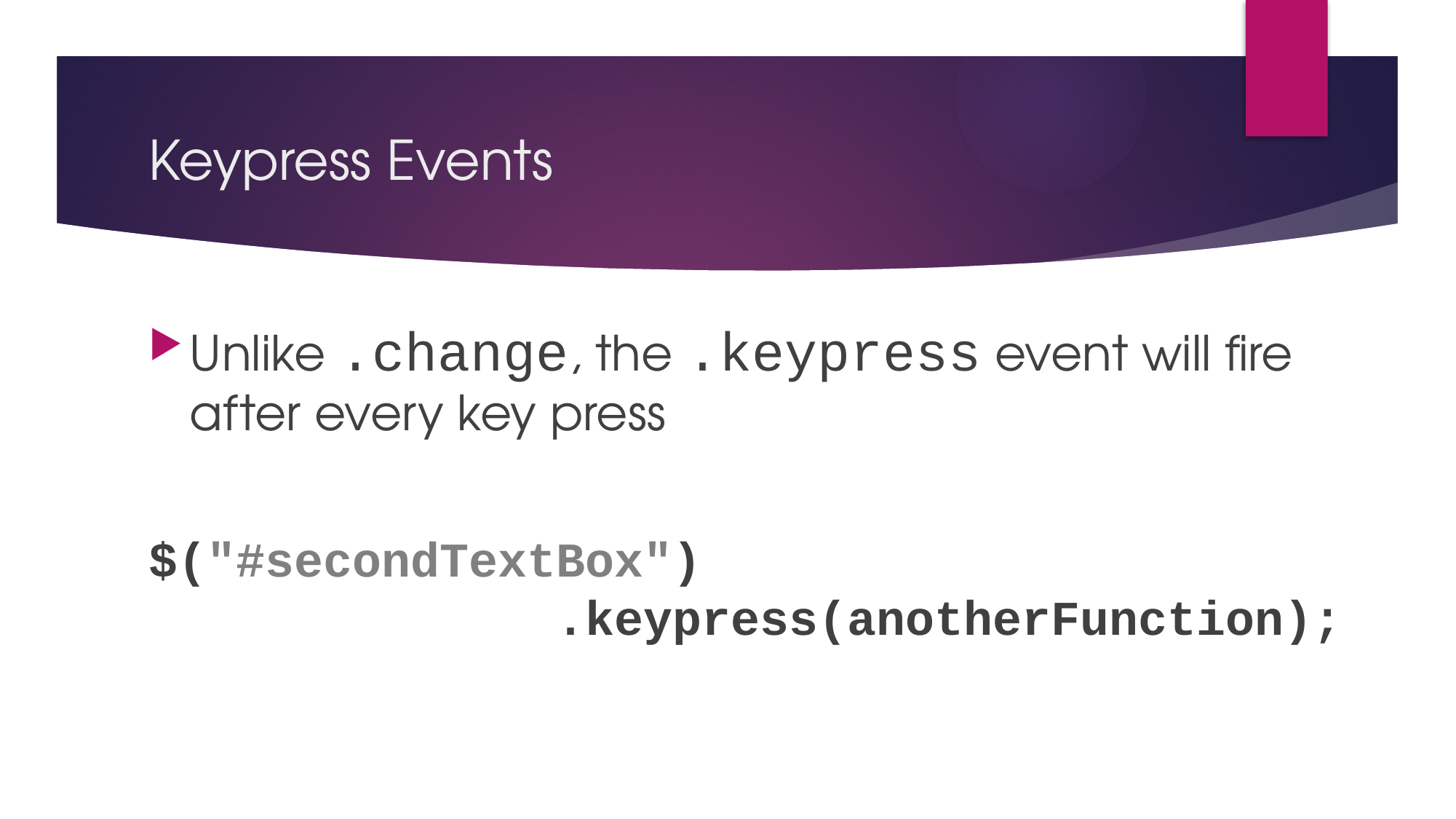

# Keypress Events
Unlike .change, the .keypress event will fire after every key press

$("#secondTextBox")
              .keypress(anotherFunction);